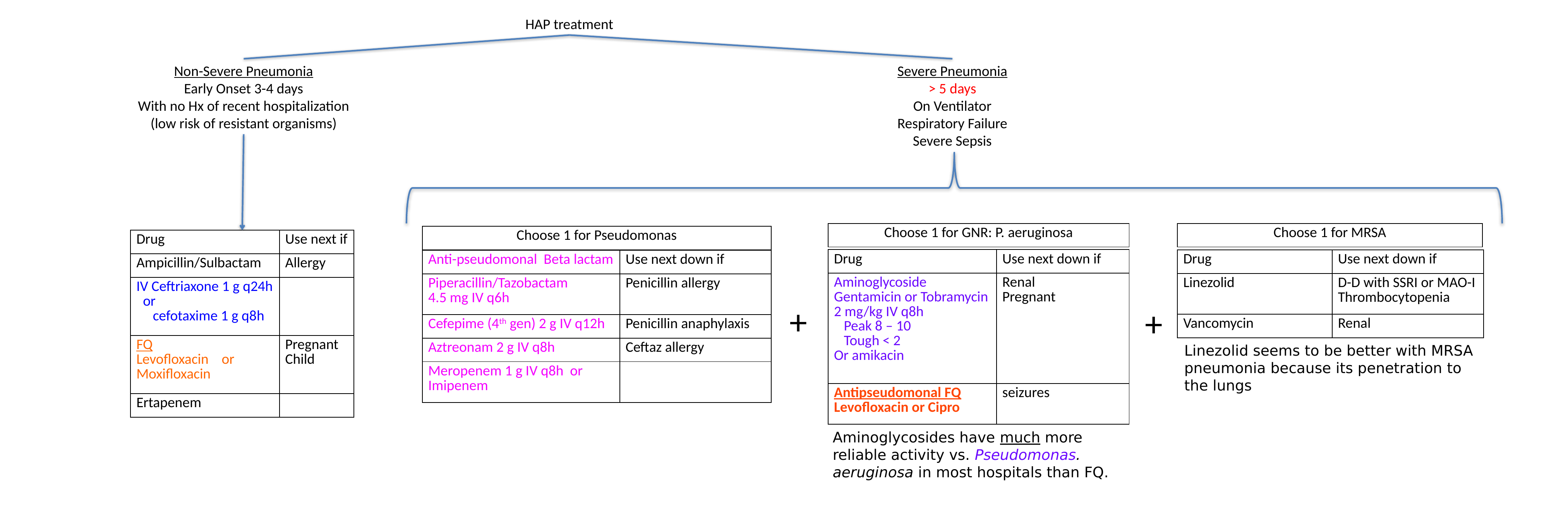

HAP treatment
Non-Severe Pneumonia
Early Onset 3-4 days
With no Hx of recent hospitalization
(low risk of resistant organisms)
Severe Pneumonia
> 5 days
On Ventilator
Respiratory Failure
Severe Sepsis
| Choose 1 for GNR: P. aeruginosa |
| --- |
| Choose 1 for MRSA |
| --- |
| Choose 1 for Pseudomonas |
| --- |
| Drug | Use next if |
| --- | --- |
| Ampicillin/Sulbactam | Allergy |
| IV Ceftriaxone 1 g q24h or cefotaxime 1 g q8h |  |
| FQ Levofloxacin or Moxifloxacin | Pregnant Child |
| Ertapenem |  |
| Drug | Use next down if |
| --- | --- |
| Aminoglycoside Gentamicin or Tobramycin 2 mg/kg IV q8h Peak 8 – 10 Tough < 2 Or amikacin | Renal Pregnant |
| Antipseudomonal FQ Levofloxacin or Cipro | seizures |
| Drug | Use next down if |
| --- | --- |
| Linezolid | D-D with SSRI or MAO-I Thrombocytopenia |
| Vancomycin | Renal |
| Anti-pseudomonal Beta lactam | Use next down if |
| --- | --- |
| Piperacillin/Tazobactam 4.5 mg IV q6h | Penicillin allergy |
| Cefepime (4th gen) 2 g IV q12h | Penicillin anaphylaxis |
| Aztreonam 2 g IV q8h | Ceftaz allergy |
| Meropenem 1 g IV q8h or Imipenem |  |
+
+
Linezolid seems to be better with MRSA pneumonia because its penetration to the lungs
Aminoglycosides have much more reliable activity vs. Pseudomonas. aeruginosa in most hospitals than FQ.